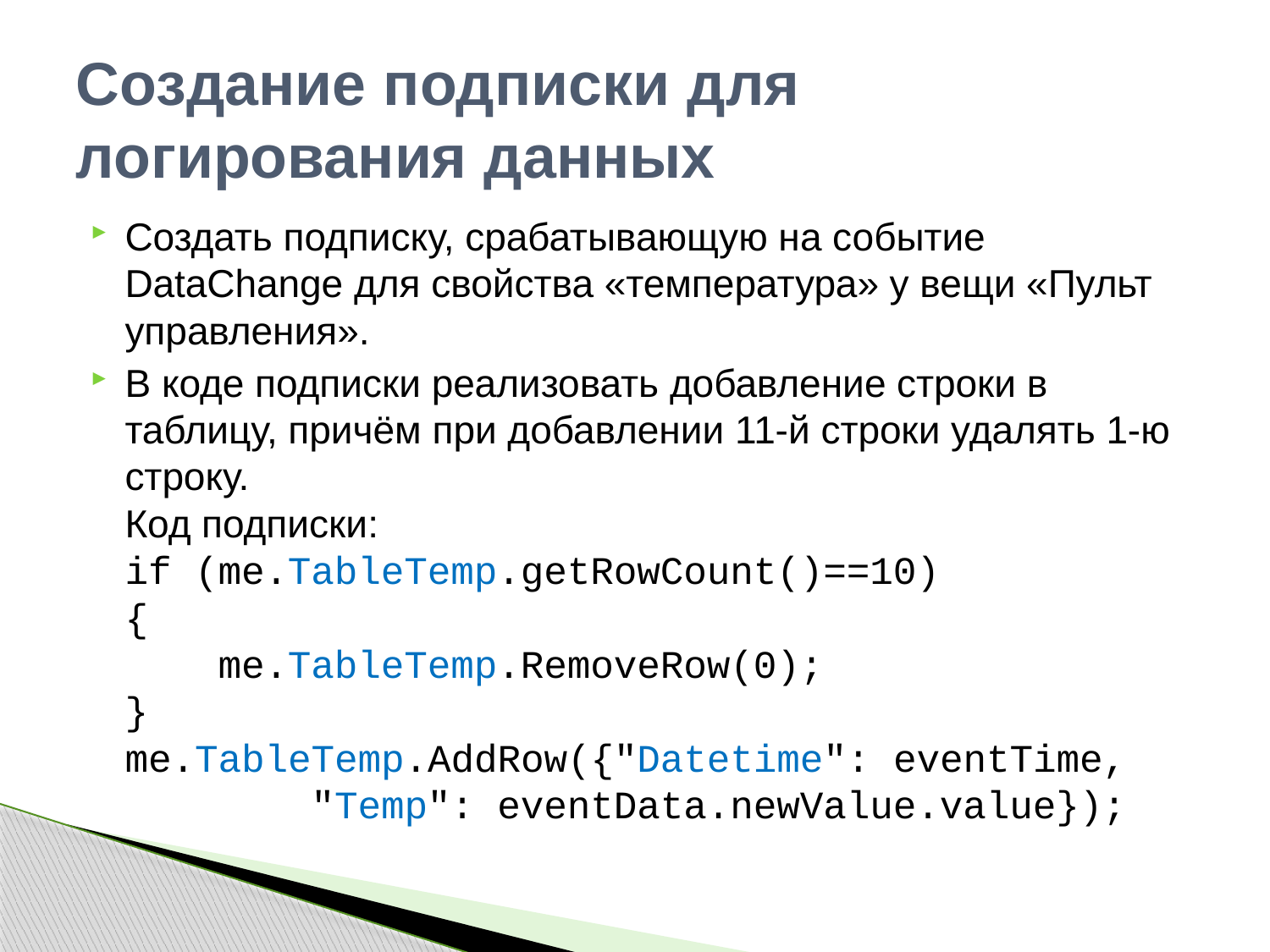

# Создание подписки для логирования данных
Создать подписку, срабатывающую на событие DataChange для свойства «температура» у вещи «Пульт управления».
В коде подписки реализовать добавление строки в таблицу, причём при добавлении 11-й строки удалять 1-ю строку.
Код подписки:
if (me.TableTemp.getRowCount()==10)
{
    me.TableTemp.RemoveRow(0);
}
me.TableTemp.AddRow({"Datetime": eventTime,
        "Temp": eventData.newValue.value});